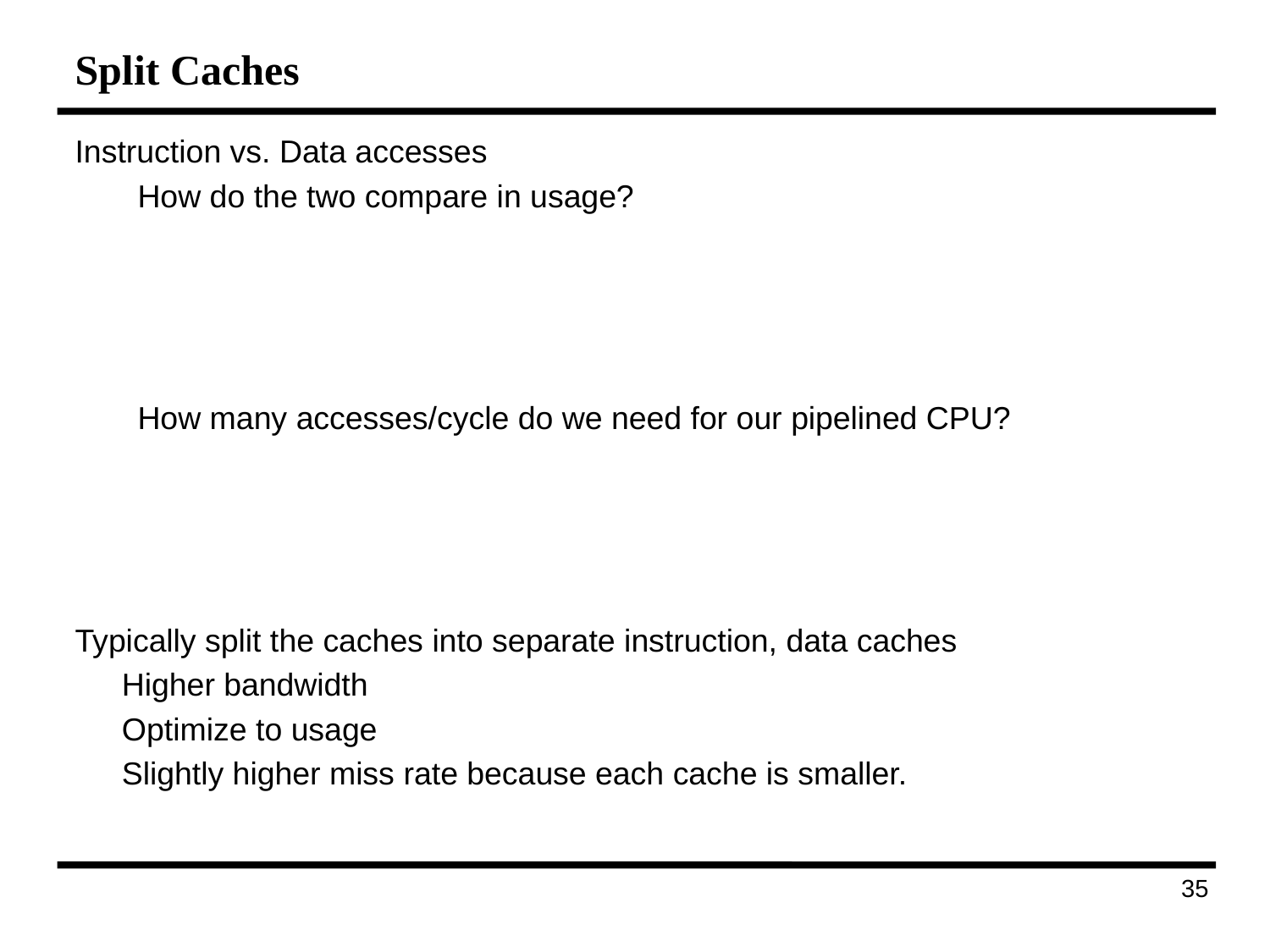

# Split Caches
Instruction vs. Data accesses
How do the two compare in usage?

How many accesses/cycle do we need for our pipelined CPU?

Typically split the caches into separate instruction, data caches
	Higher bandwidth
	Optimize to usage
	Slightly higher miss rate because each cache is smaller.
35